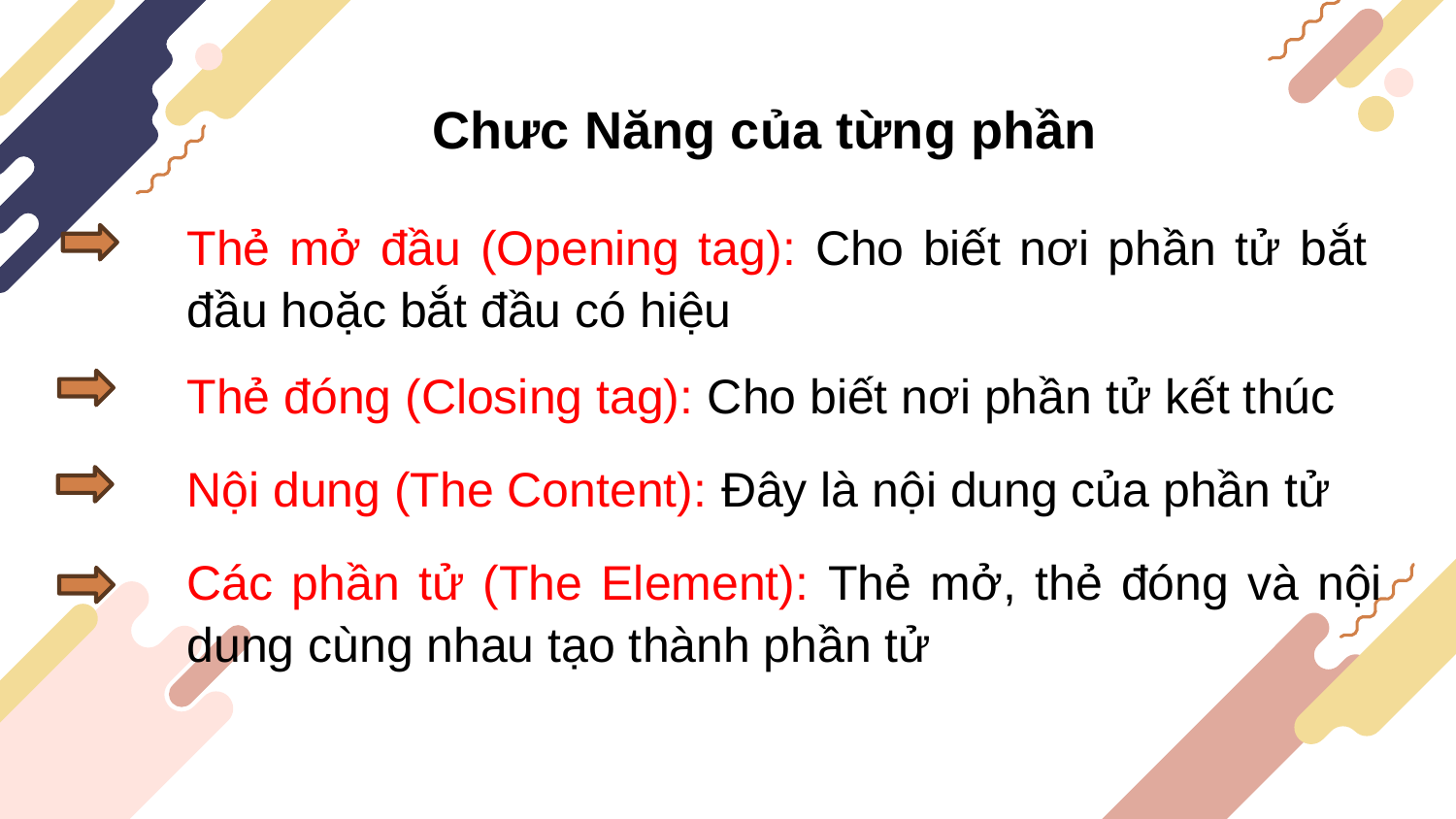

Chưc Năng của từng phần
Thẻ mở đầu (Opening tag): Cho biết nơi phần tử bắt đầu hoặc bắt đầu có hiệu

Thẻ đóng (Closing tag): Cho biết nơi phần tử kết thúc

Nội dung (The Content): Đây là nội dung của phần tử

Các phần tử (The Element): Thẻ mở, thẻ đóng và nội dung cùng nhau tạo thành phần tử